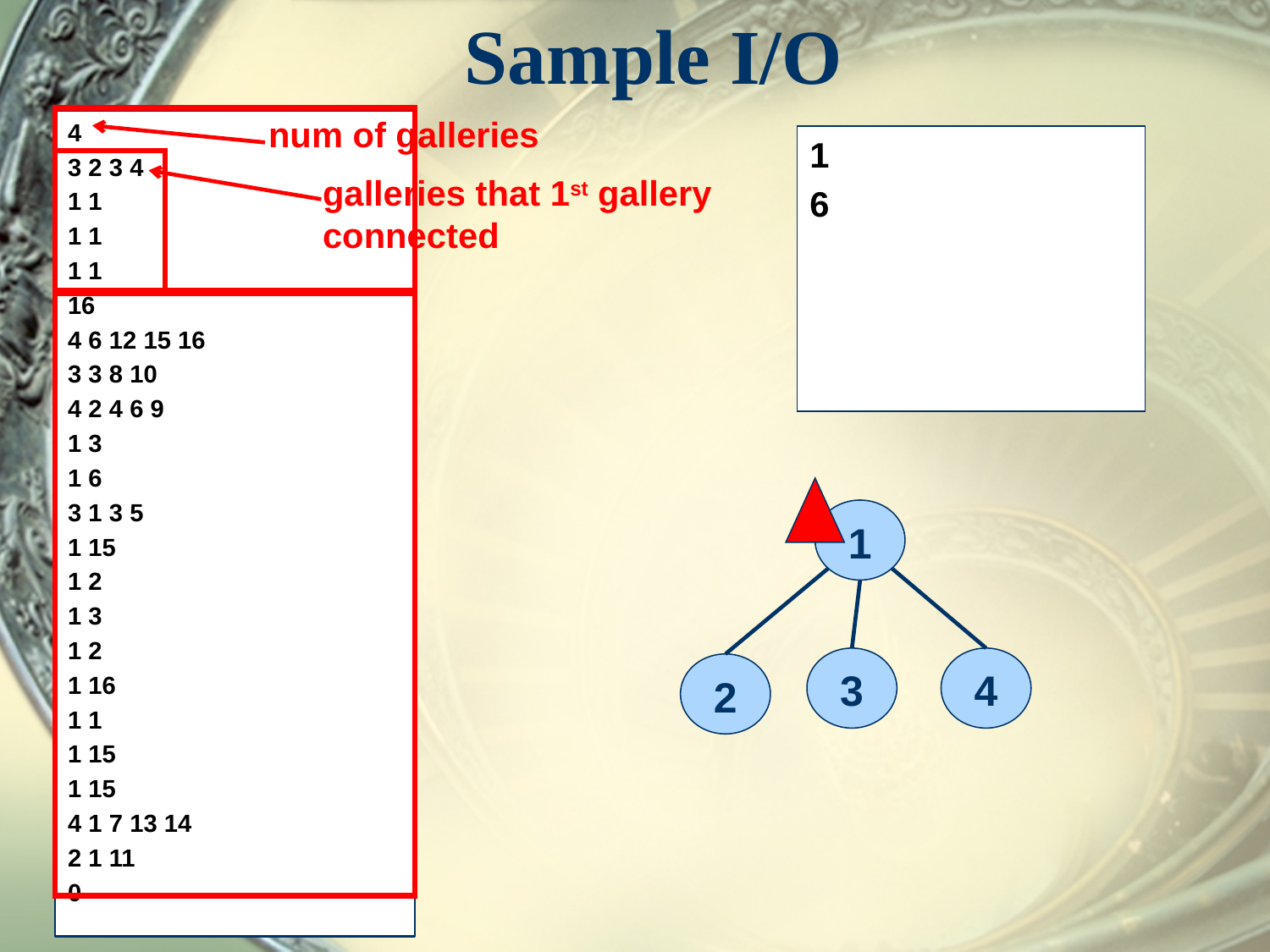

# Sample I/O
num of galleries

4
3 2 3 4
1 1
1 1
1 1
16
4 6 12 15 16
3 3 8 10
4 2 4 6 9
1 3
1 6
3 1 3 5
1 15
1 2
1 3
1 2
1 16
1 1
1 15
1 15
4 1 7 13 14
2 1 11
0
1
6

galleries that 1st gallery
connected

1

3
4
2